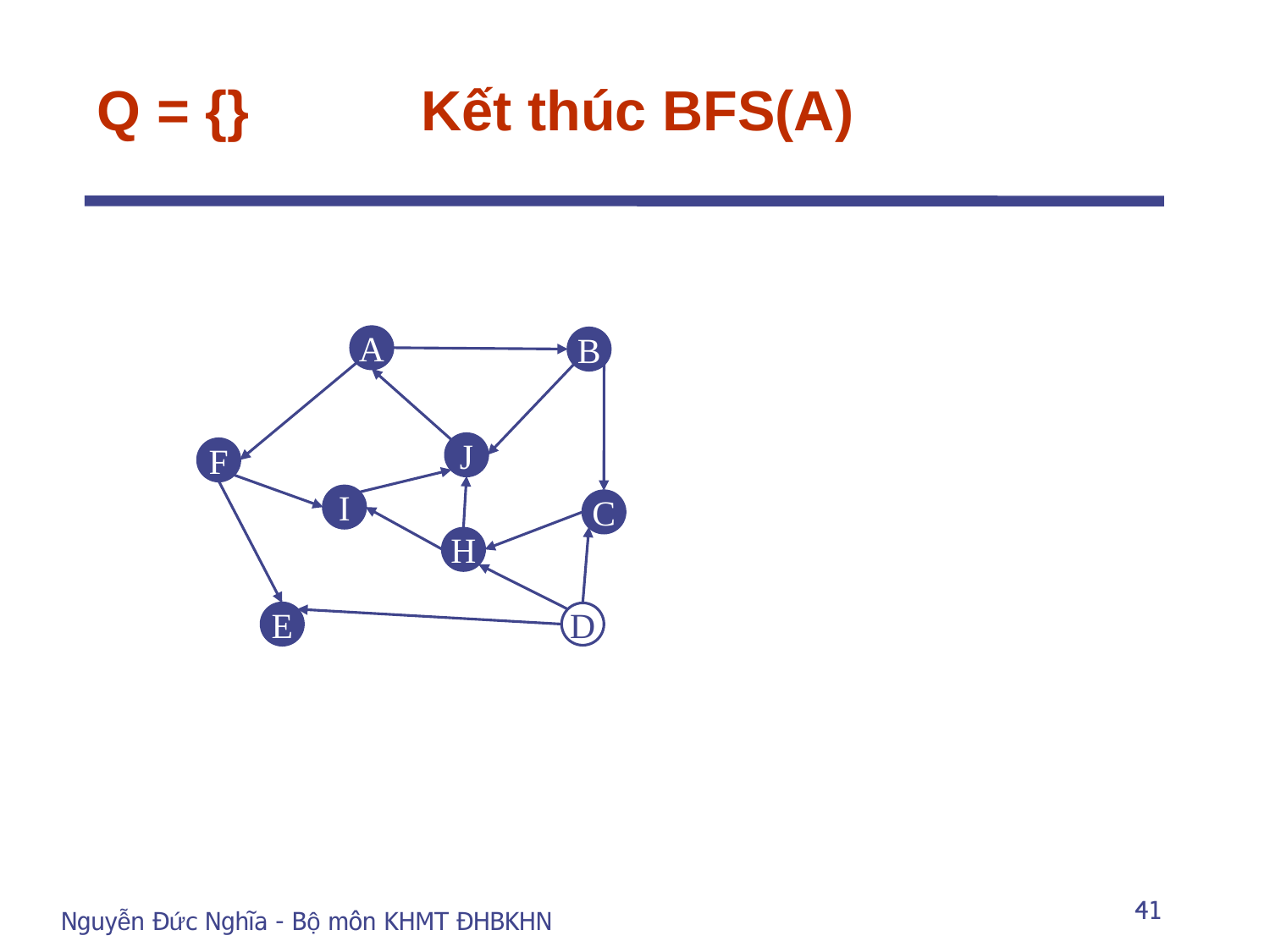

# Q = {}           Kết thúc BFS(A)

A
B
J
F
I
C
H
E
D
41
Nguyễn Đức Nghĩa - Bộ môn KHMT ĐHBKHN